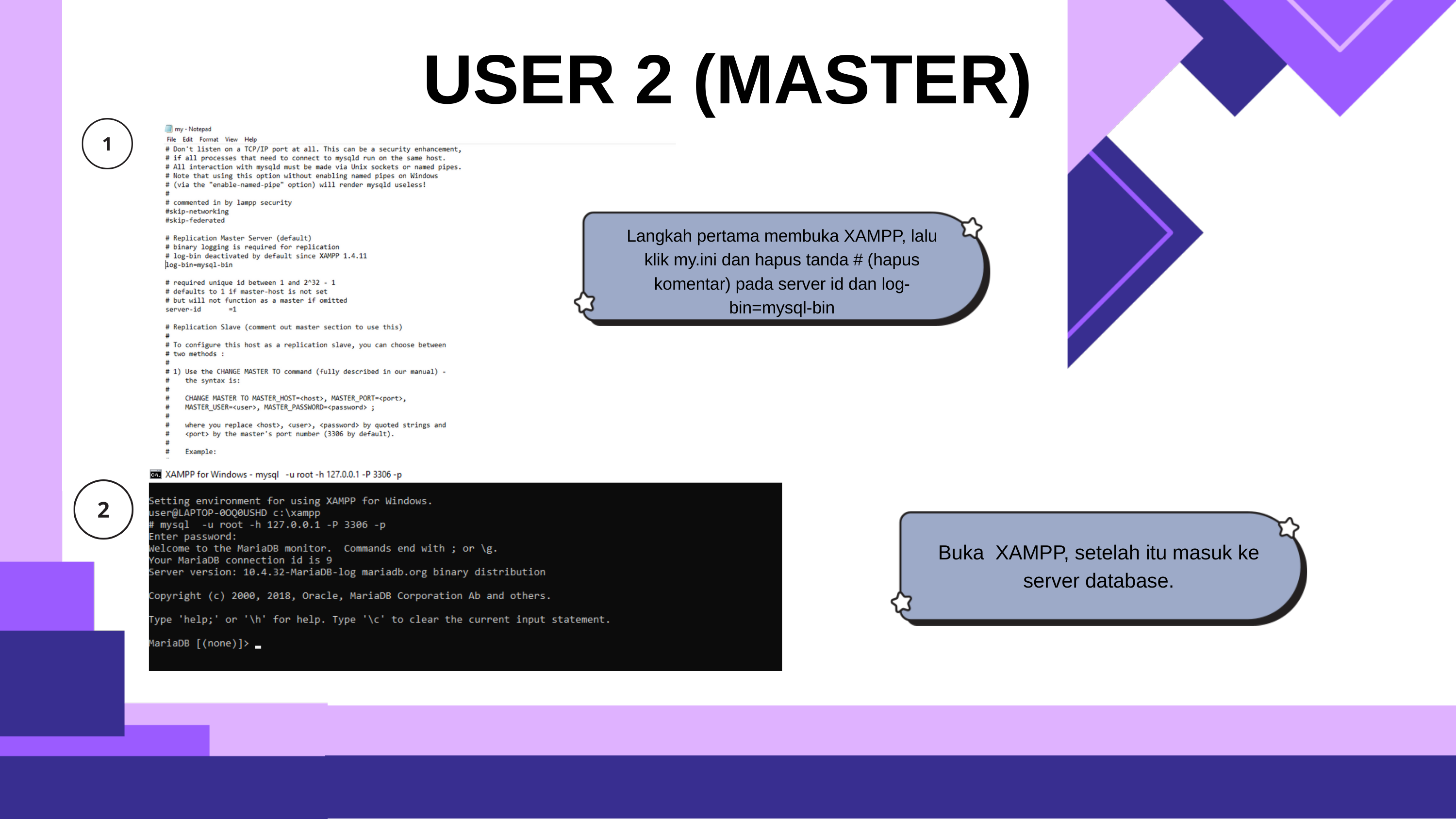

USER 2 (MASTER)

Langkah pertama membuka XAMPP, lalu klik my.ini dan hapus tanda # (hapus komentar) pada server id dan log-bin=mysql-bin

Buka  XAMPP, setelah itu masuk ke server database.